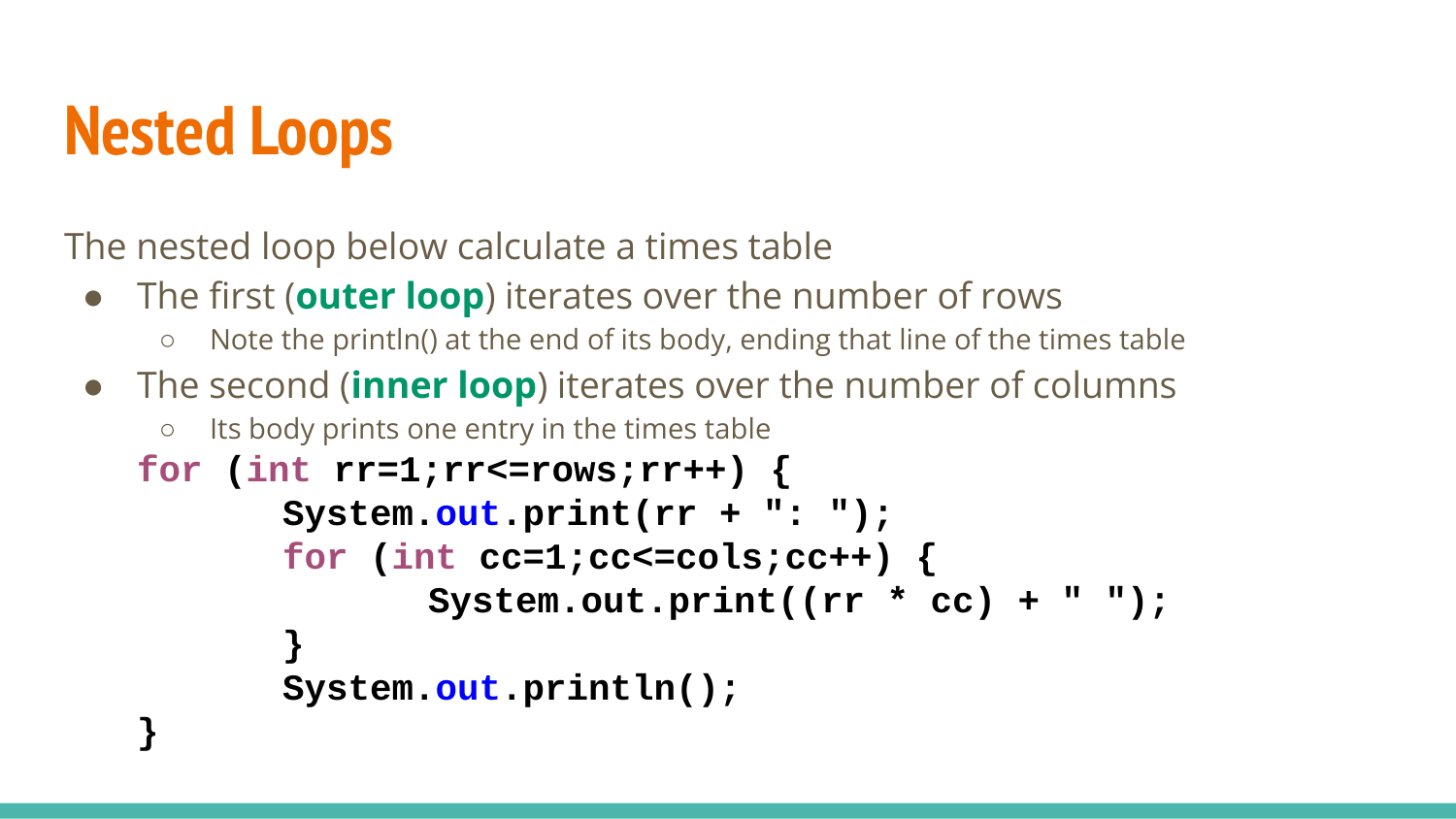

# Nested Loops
The nested loop below calculate a times table
The first (outer loop) iterates over the number of rows
Note the println() at the end of its body, ending that line of the times table
The second (inner loop) iterates over the number of columns
Its body prints one entry in the times table
for (int rr=1;rr<=rows;rr++) {
	System.out.print(rr + ": ");
	for (int cc=1;cc<=cols;cc++) {
		System.out.print((rr * cc) + " ");
	}
	System.out.println();
}